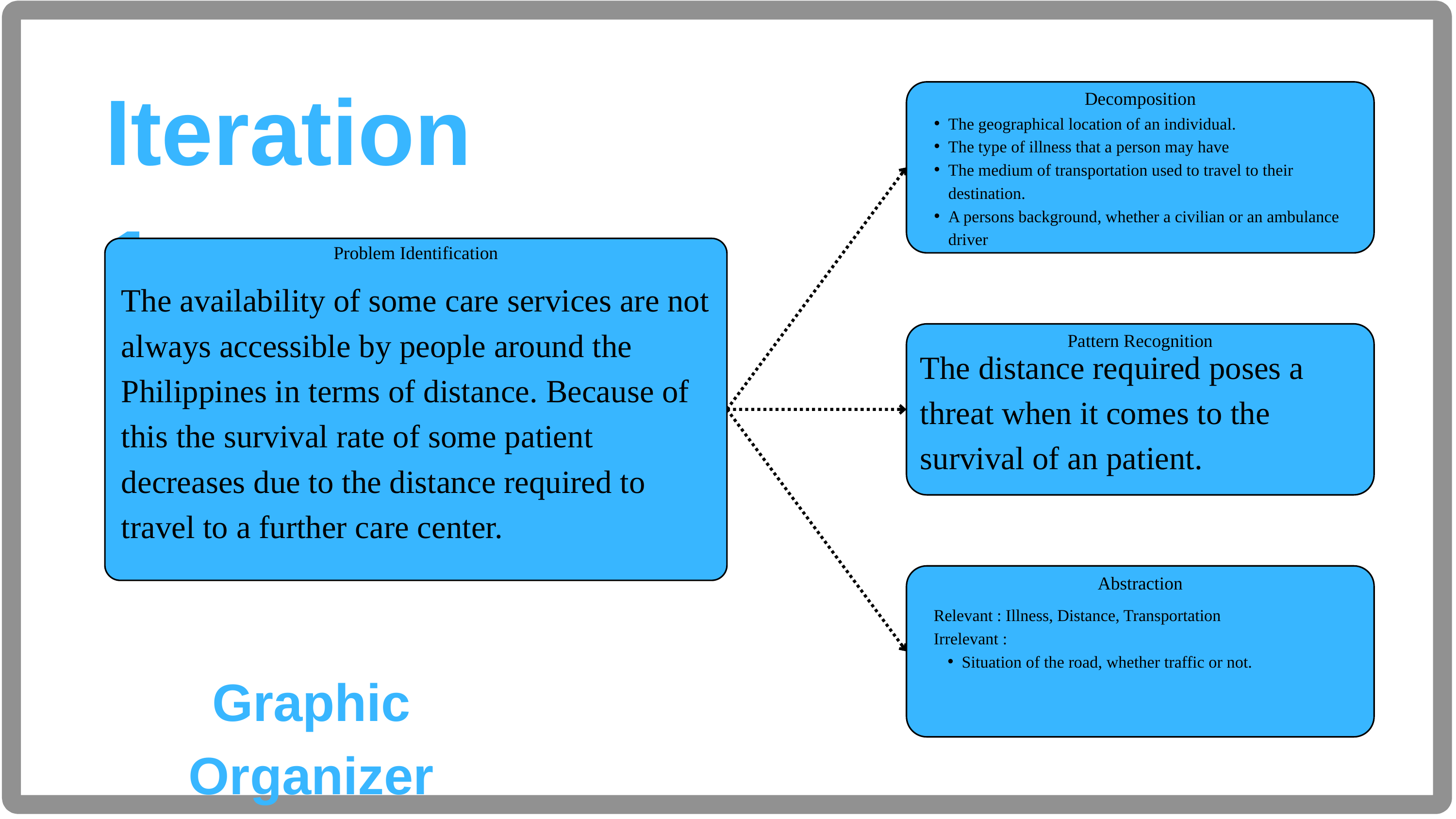

Iteration 1

Decomposition
The geographical location of an individual.
The type of illness that a person may have
The medium of transportation used to travel to their destination.
A persons background, whether a civilian or an ambulance driver

Problem Identification
The availability of some care services are not always accessible by people around the Philippines in terms of distance. Because of this the survival rate of some patient decreases due to the distance required to travel to a further care center.

Pattern Recognition
The distance required poses a threat when it comes to the survival of an patient.

Abstraction
Relevant : Illness, Distance, Transportation
Irrelevant :
Situation of the road, whether traffic or not.

Graphic Organizer